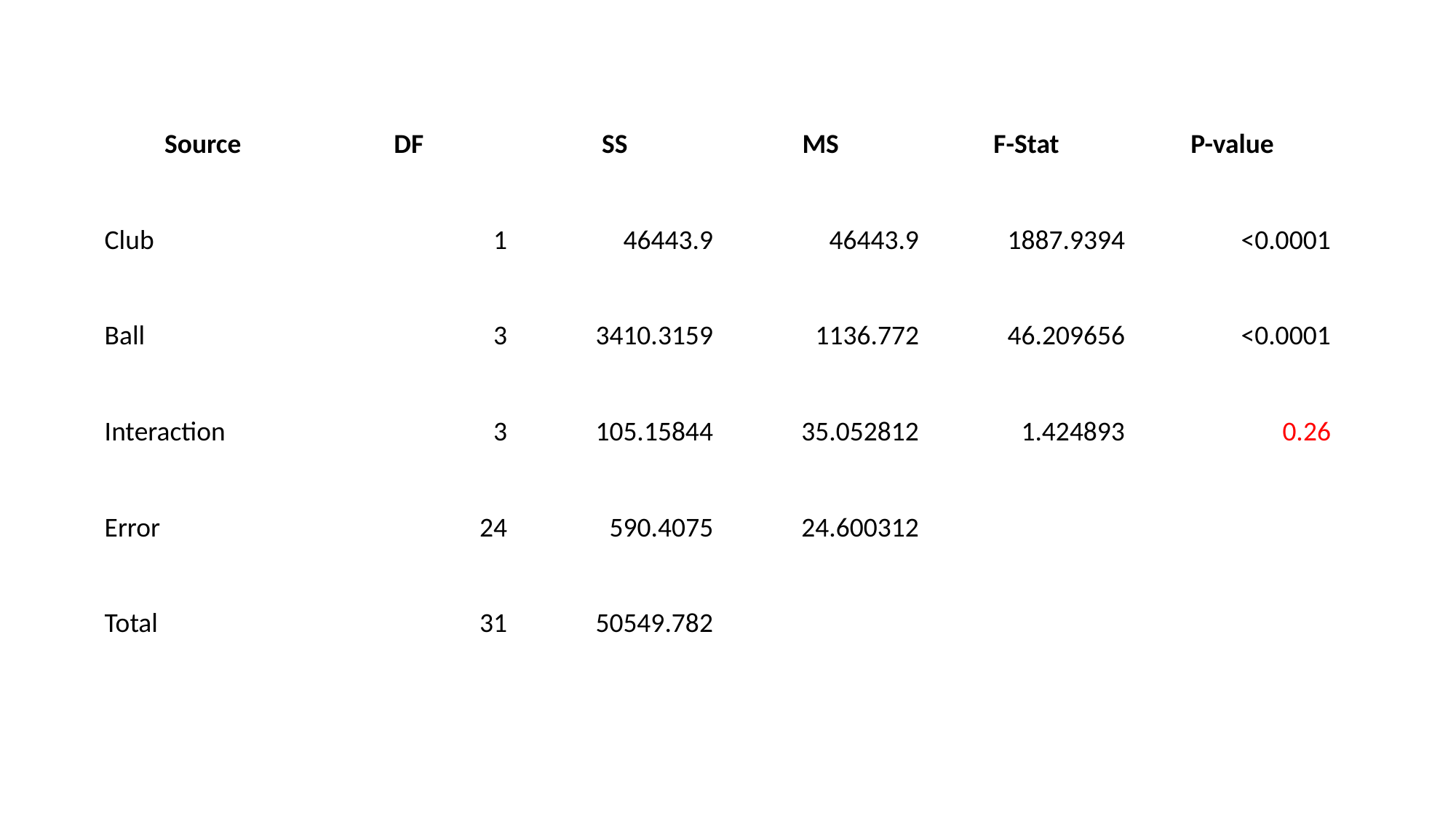

| Source | DF | SS | MS | F-Stat | P-value |
| --- | --- | --- | --- | --- | --- |
| Club | 1 | 46443.9 | 46443.9 | 1887.9394 | <0.0001 |
| Ball | 3 | 3410.3159 | 1136.772 | 46.209656 | <0.0001 |
| Interaction | 3 | 105.15844 | 35.052812 | 1.424893 | 0.26 |
| Error | 24 | 590.4075 | 24.600312 |  |  |
| Total | 31 | 50549.782 |  |  |  |